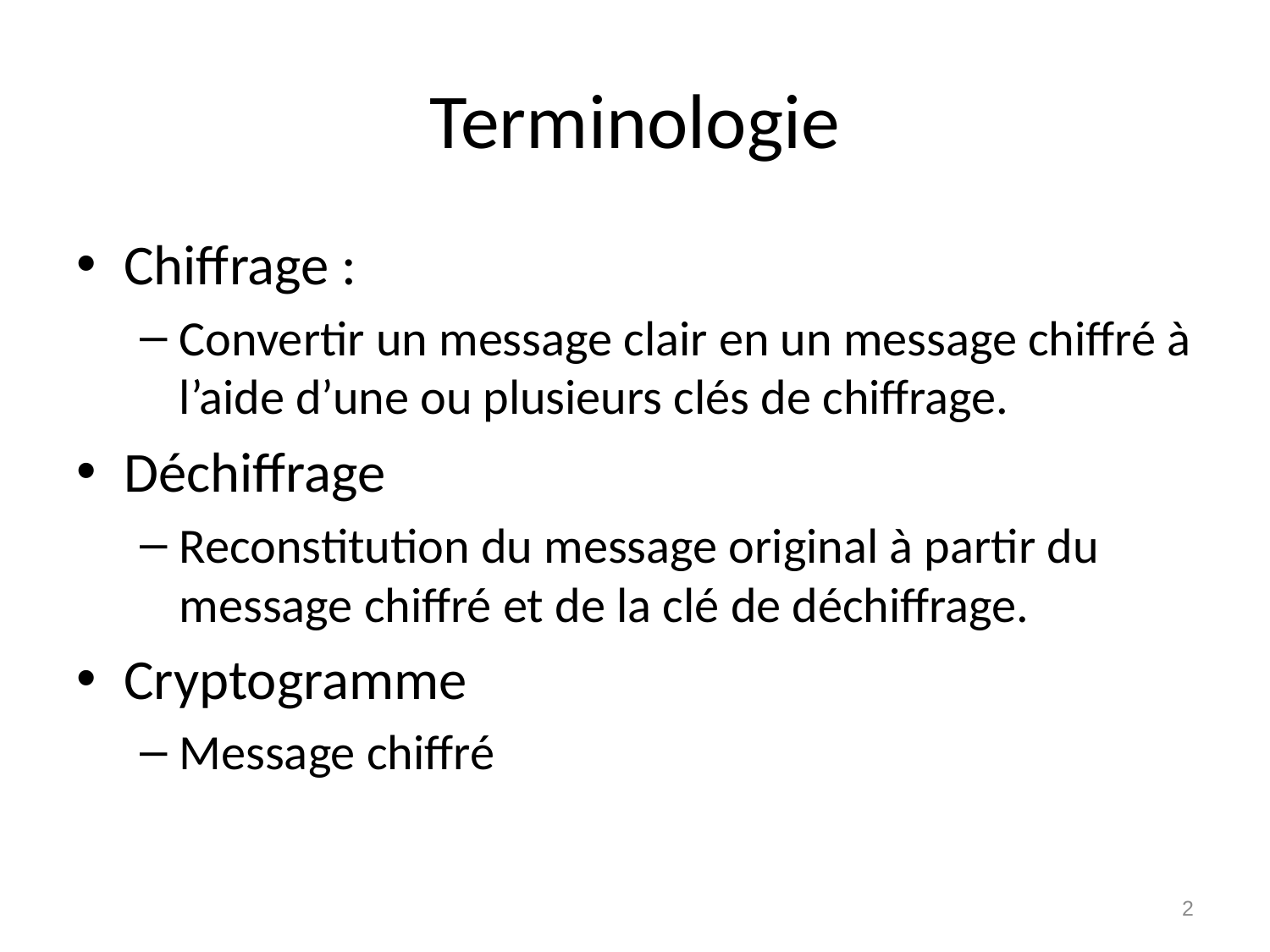

# Terminologie
Chiffrage :
Convertir un message clair en un message chiffré à l’aide d’une ou plusieurs clés de chiffrage.
Déchiffrage
Reconstitution du message original à partir du message chiffré et de la clé de déchiffrage.
Cryptogramme
Message chiffré
2